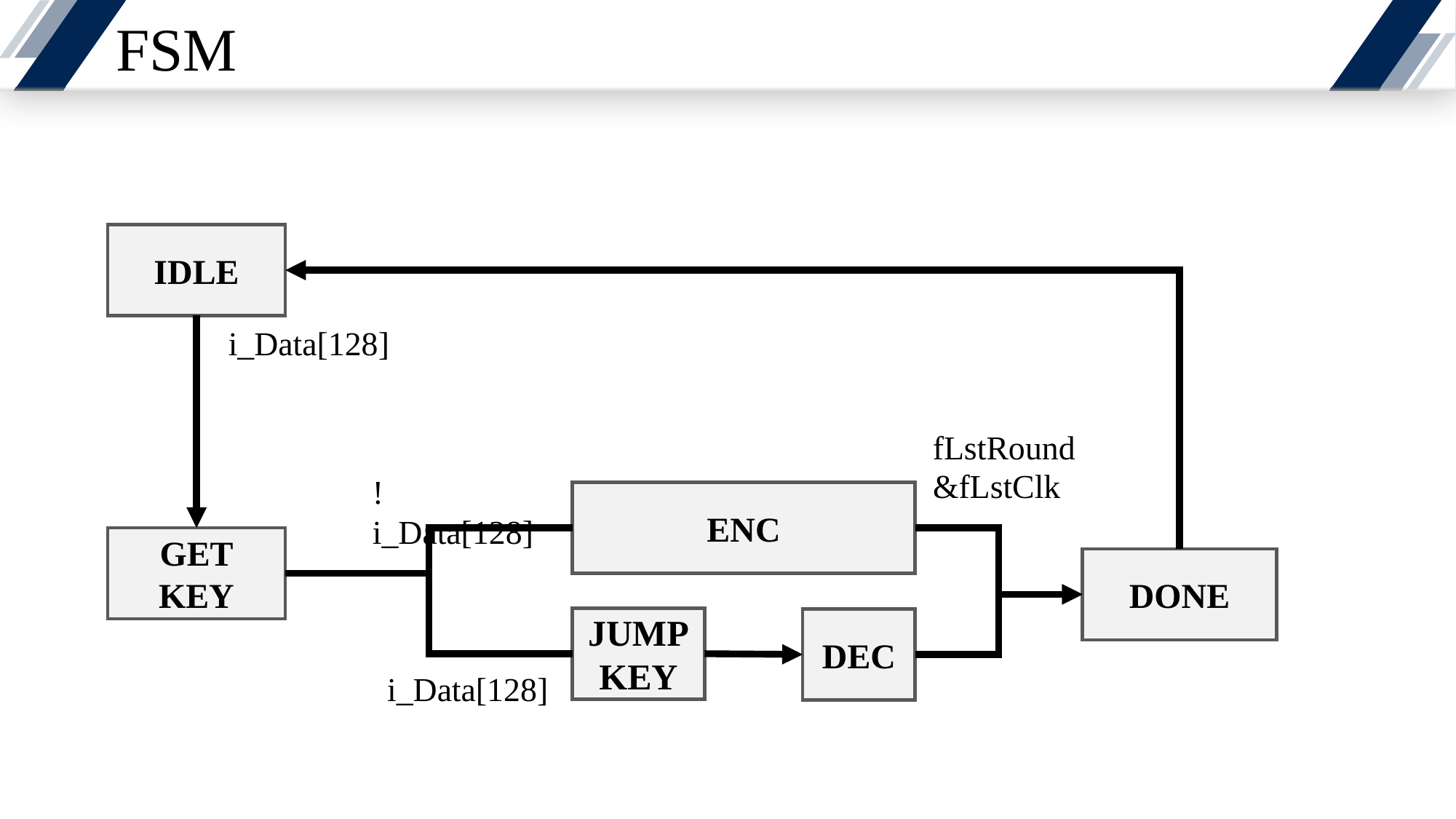

# FSM
IDLE
i_Data[128]
fLstRound
&fLstClk
! i_Data[128]

ENC
GET
KEY
DONE
JUMPKEY
DEC
i_Data[128]